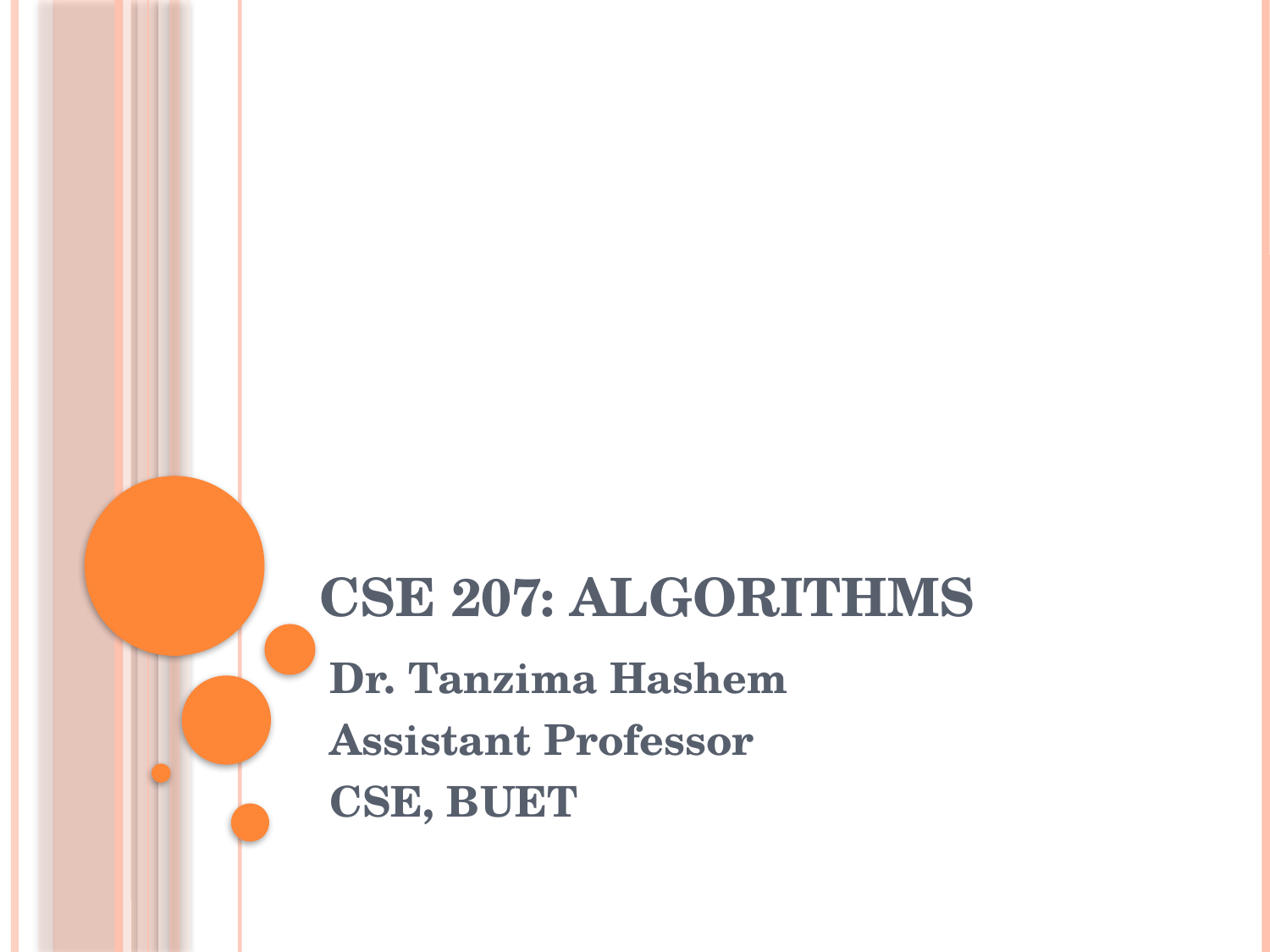

# CSE 207: Algorithms
Dr. Tanzima Hashem
Assistant Professor
CSE, BUET